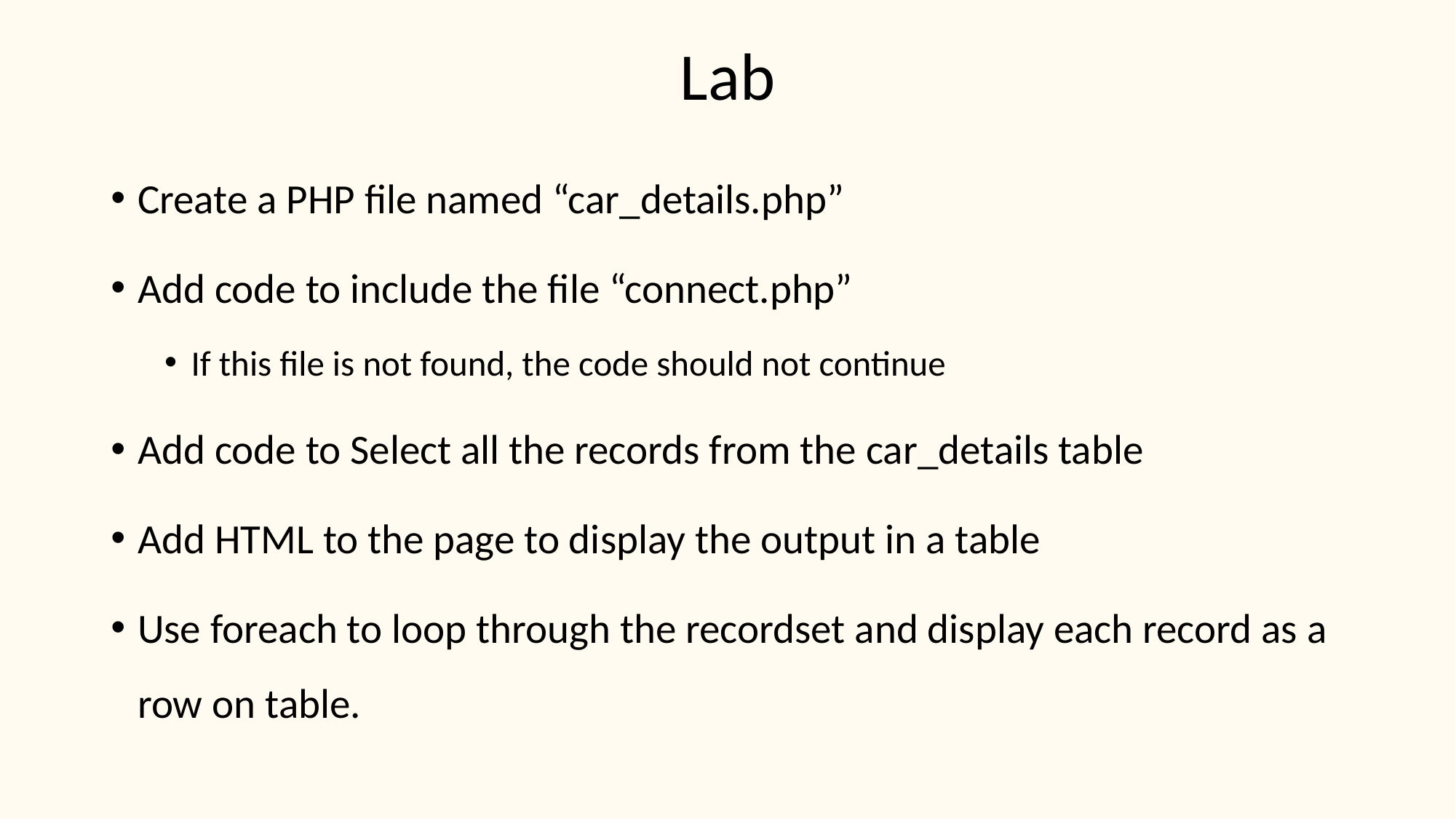

# Lab
Create a PHP file named “car_details.php”
Add code to include the file “connect.php”
If this file is not found, the code should not continue
Add code to Select all the records from the car_details table
Add HTML to the page to display the output in a table
Use foreach to loop through the recordset and display each record as a row on table.